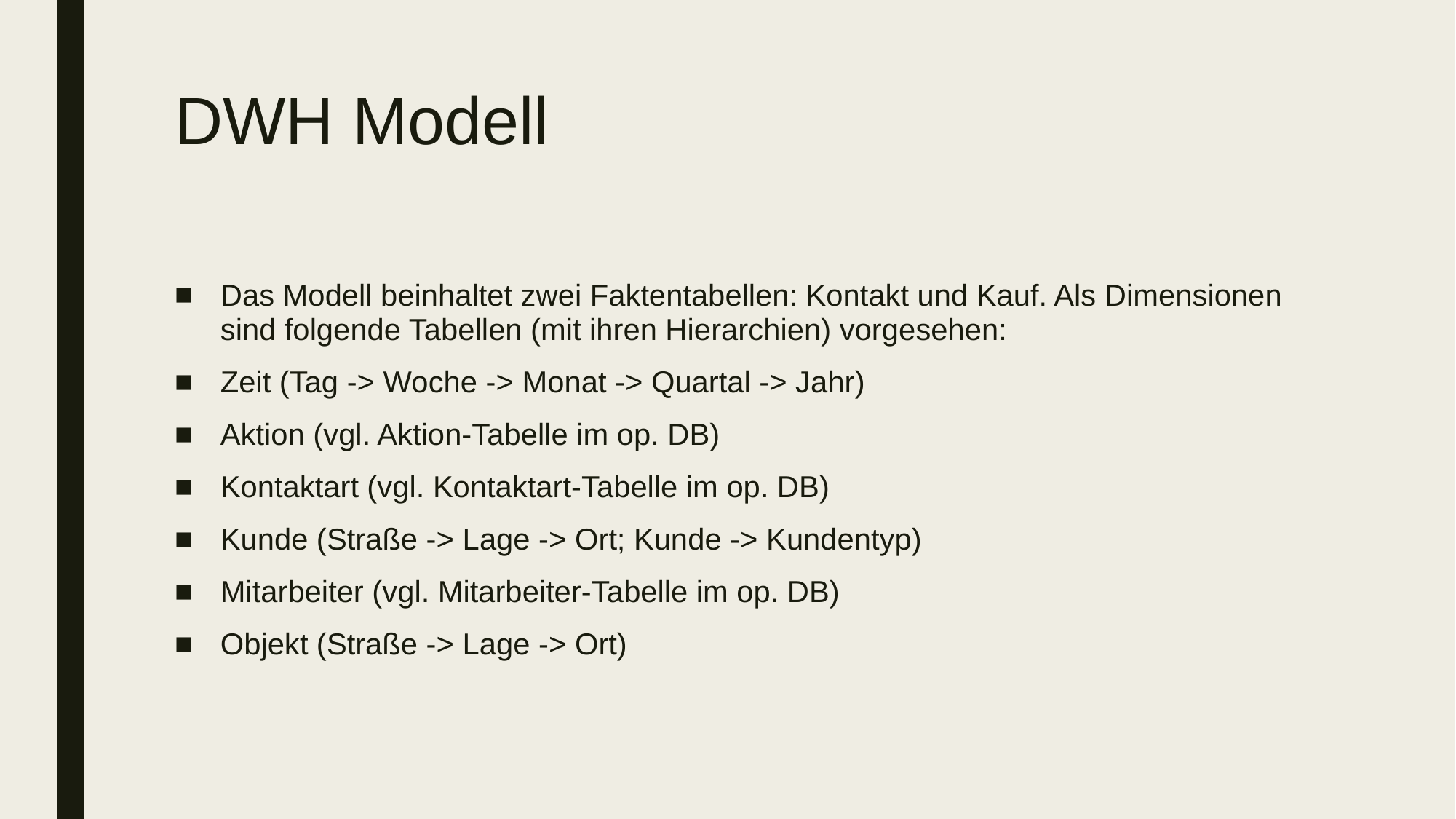

# DWH Modell
Das Modell beinhaltet zwei Faktentabellen: Kontakt und Kauf. Als Dimensionen sind folgende Tabellen (mit ihren Hierarchien) vorgesehen:
Zeit (Tag -> Woche -> Monat -> Quartal -> Jahr)
Aktion (vgl. Aktion-Tabelle im op. DB)
Kontaktart (vgl. Kontaktart-Tabelle im op. DB)
Kunde (Straße -> Lage -> Ort; Kunde -> Kundentyp)
Mitarbeiter (vgl. Mitarbeiter-Tabelle im op. DB)
Objekt (Straße -> Lage -> Ort)